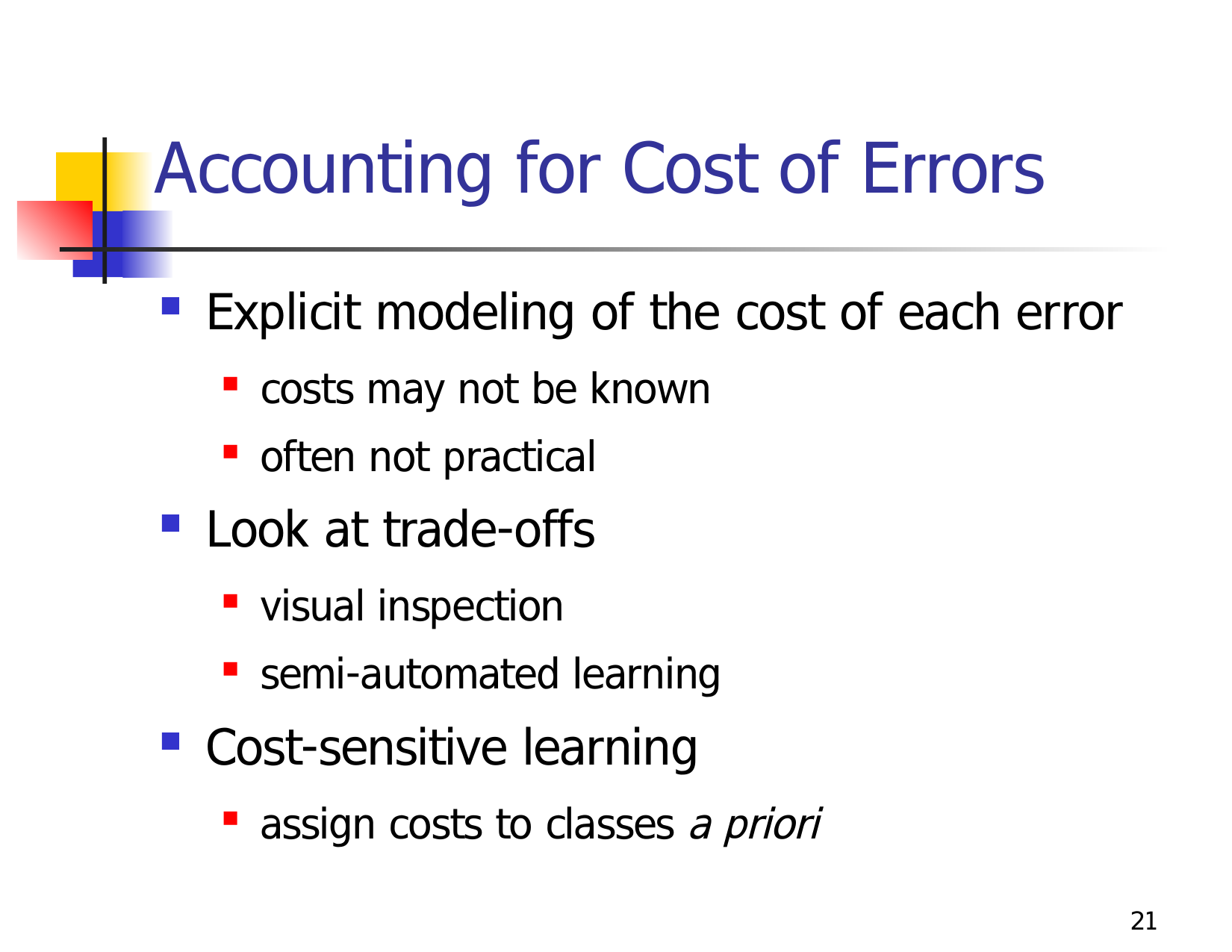

# Accounting for Cost of Errors
Explicit modeling of the cost of each error
costs may not be known
often not practical
Look at trade-offs
visual inspection
semi-automated learning
Cost-sensitive learning
assign costs to classes a priori
21